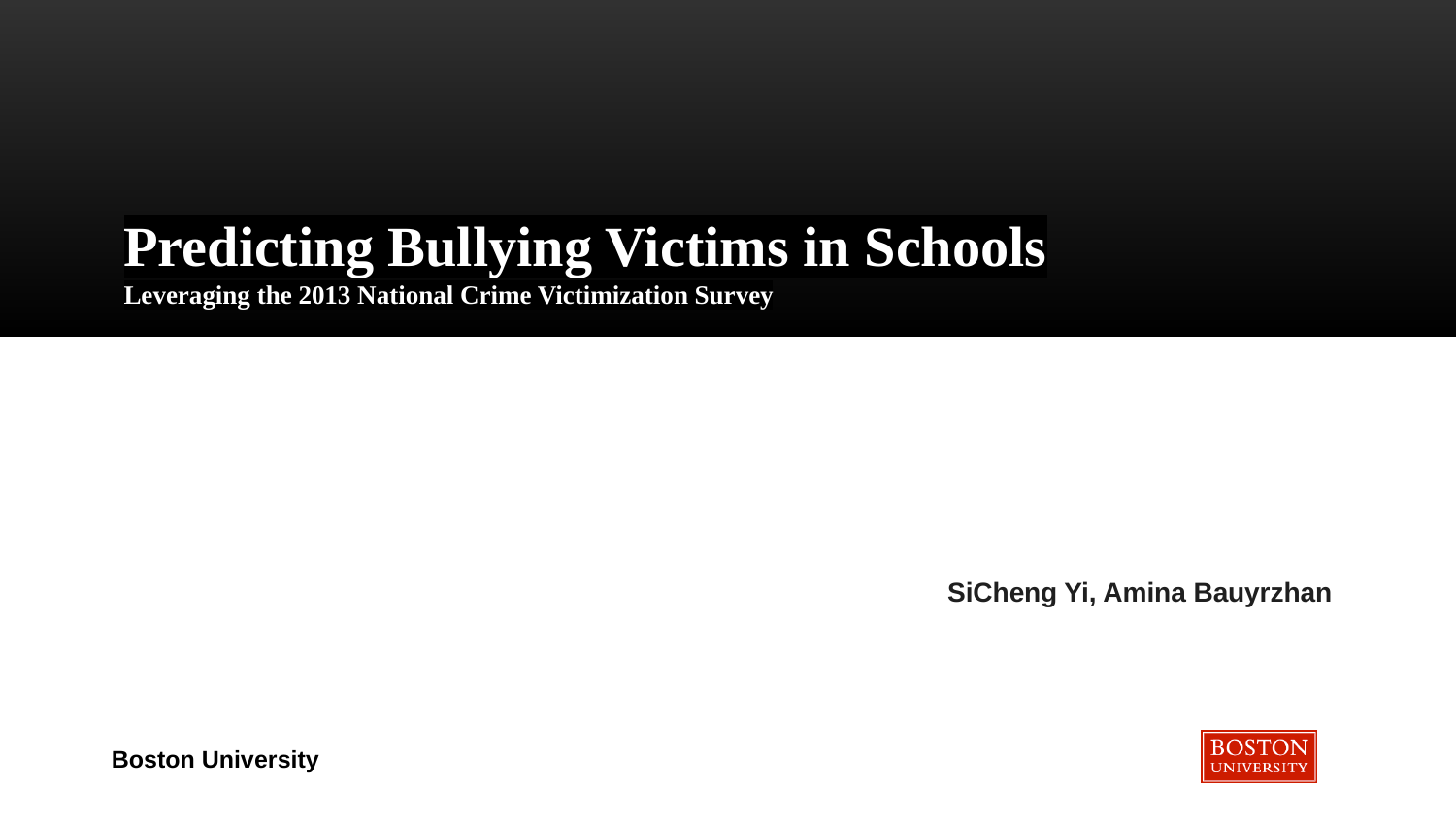

# Predicting Bullying Victims in Schools
Leveraging the 2013 National Crime Victimization Survey

SiCheng Yi, Amina Bauyrzhan